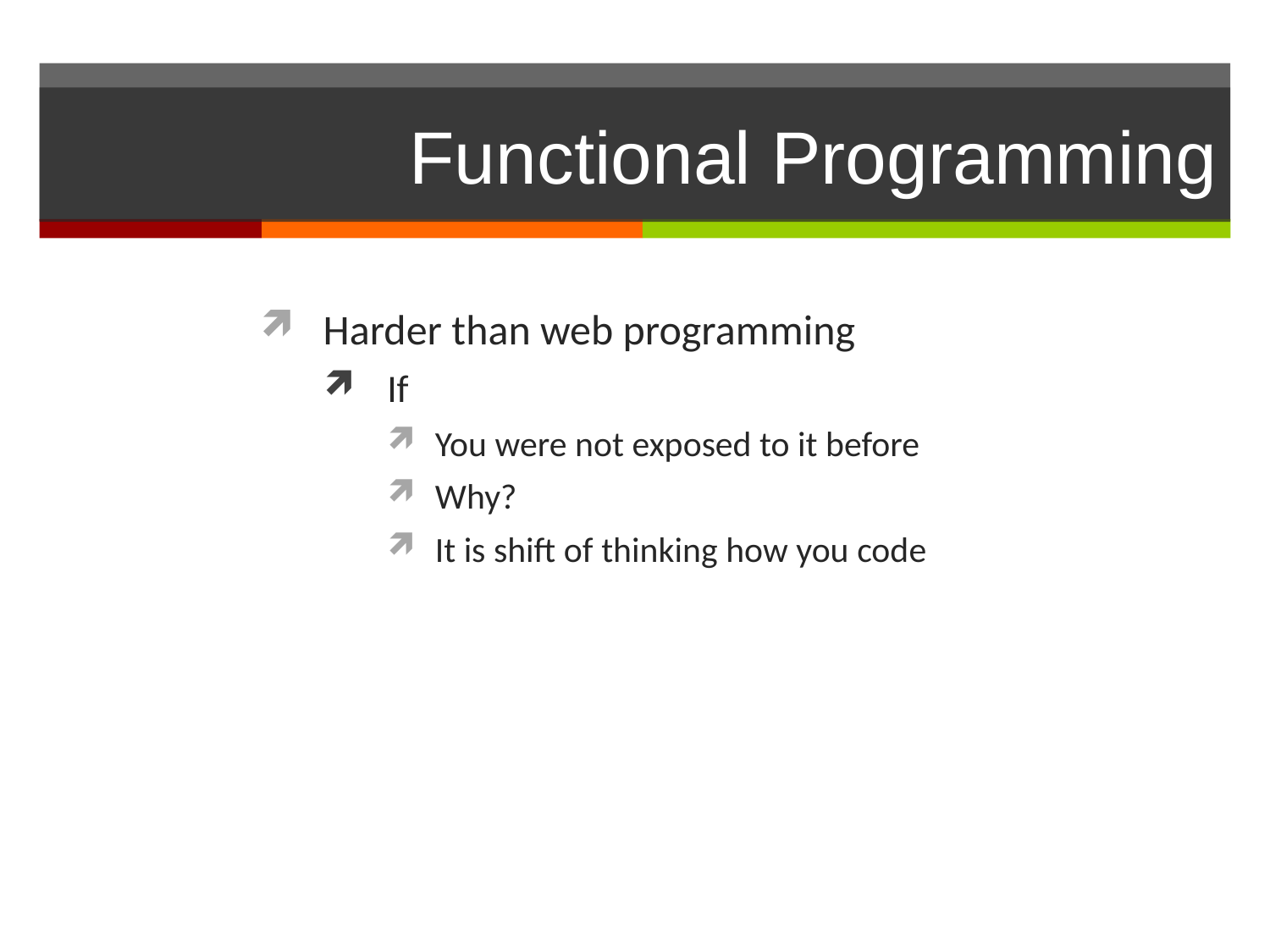

# Functional Programming
Harder than web programming
If
You were not exposed to it before
Why?
It is shift of thinking how you code